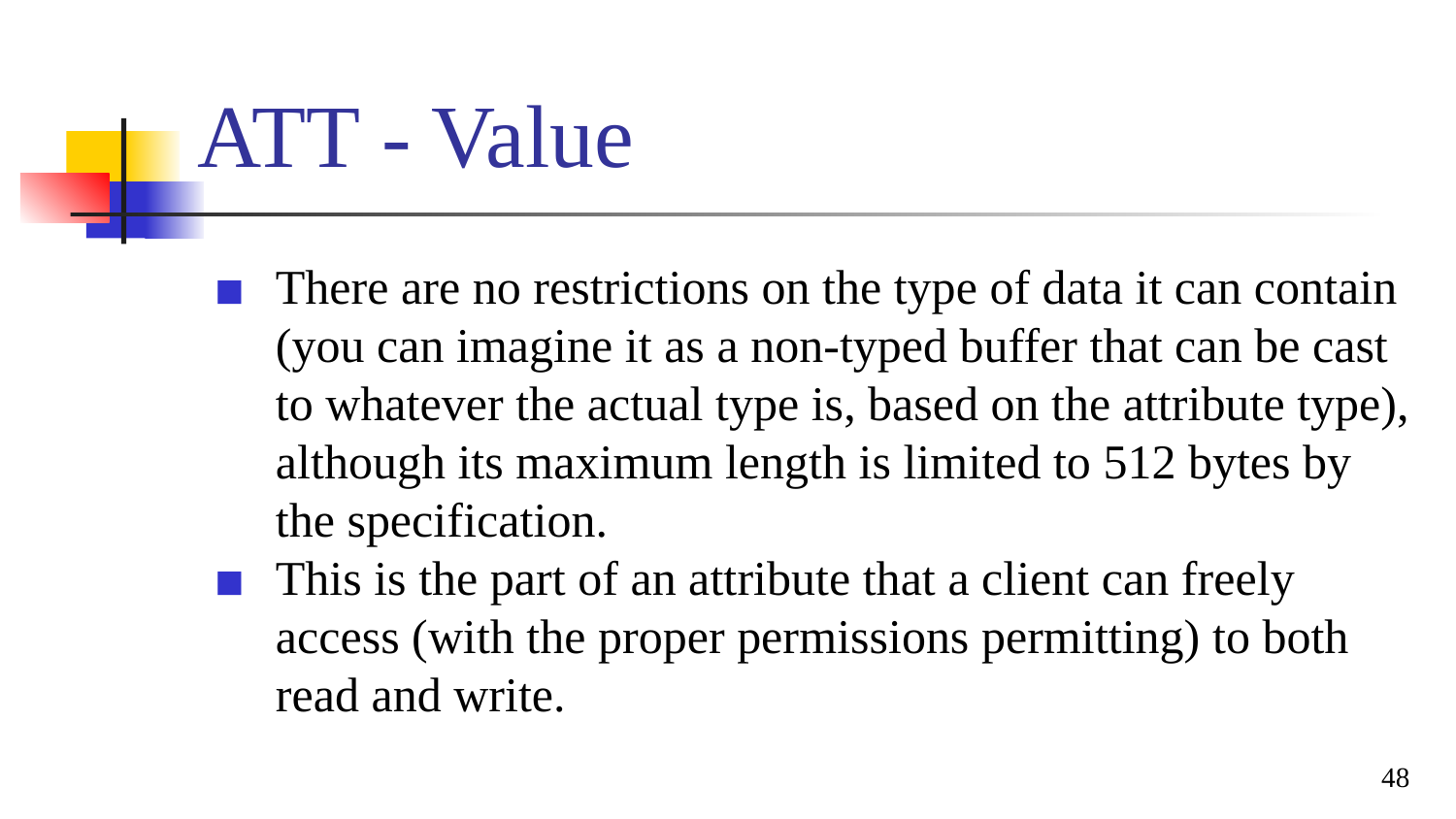

# ATT - Value
There are no restrictions on the type of data it can contain (you can imagine it as a non-typed buffer that can be cast to whatever the actual type is, based on the attribute type), although its maximum length is limited to 512 bytes by the specification.
This is the part of an attribute that a client can freely access (with the proper permissions permitting) to both read and write.
48